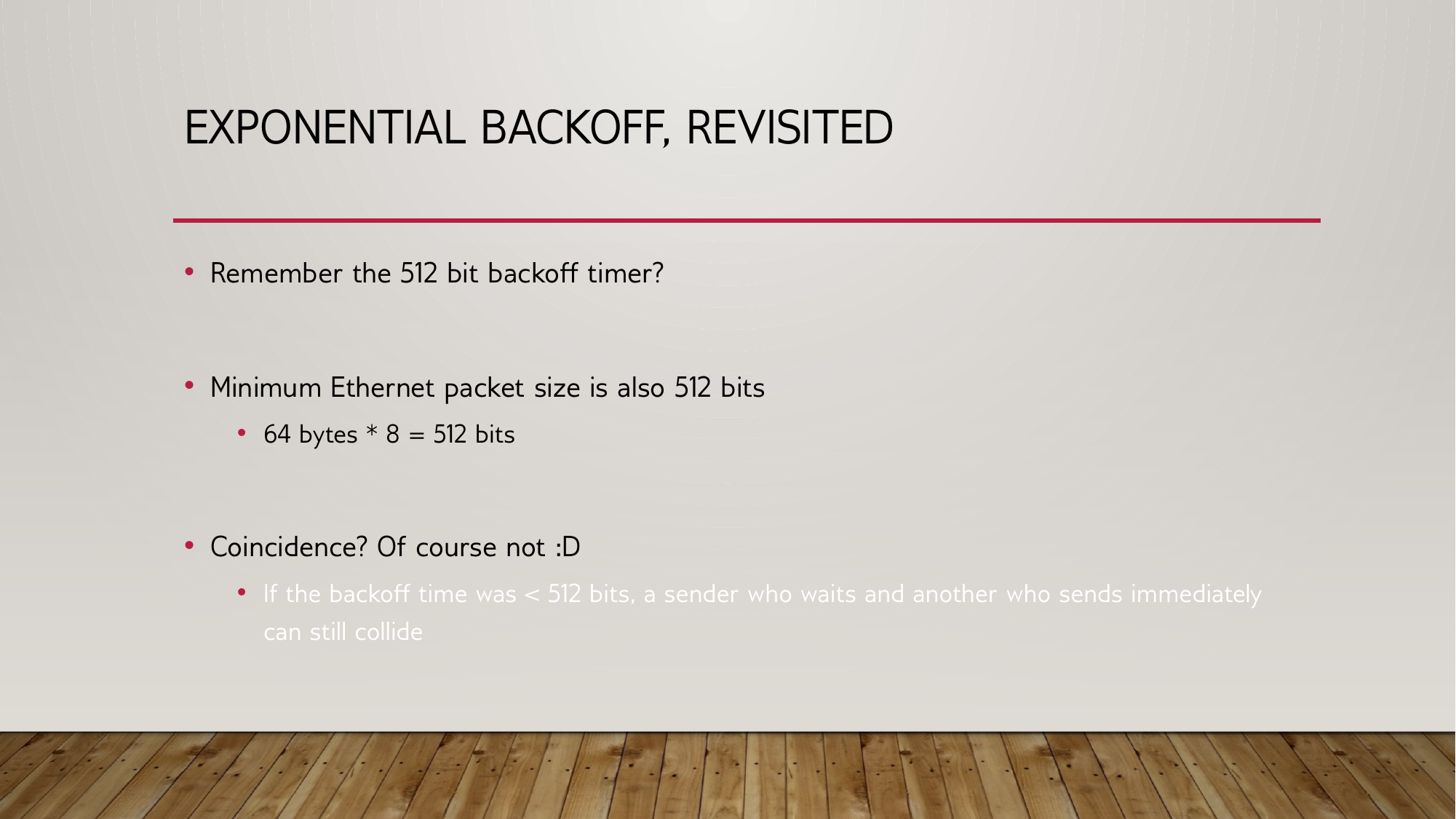

# Exponential Backoff, Revisited
Remember the 512 bit backoff timer?

Minimum Ethernet packet size is also 512 bits
64 bytes * 8 = 512 bits

Coincidence? Of course not :D
If the backoff time was < 512 bits, a sender who waits and another who sends immediately can still collide